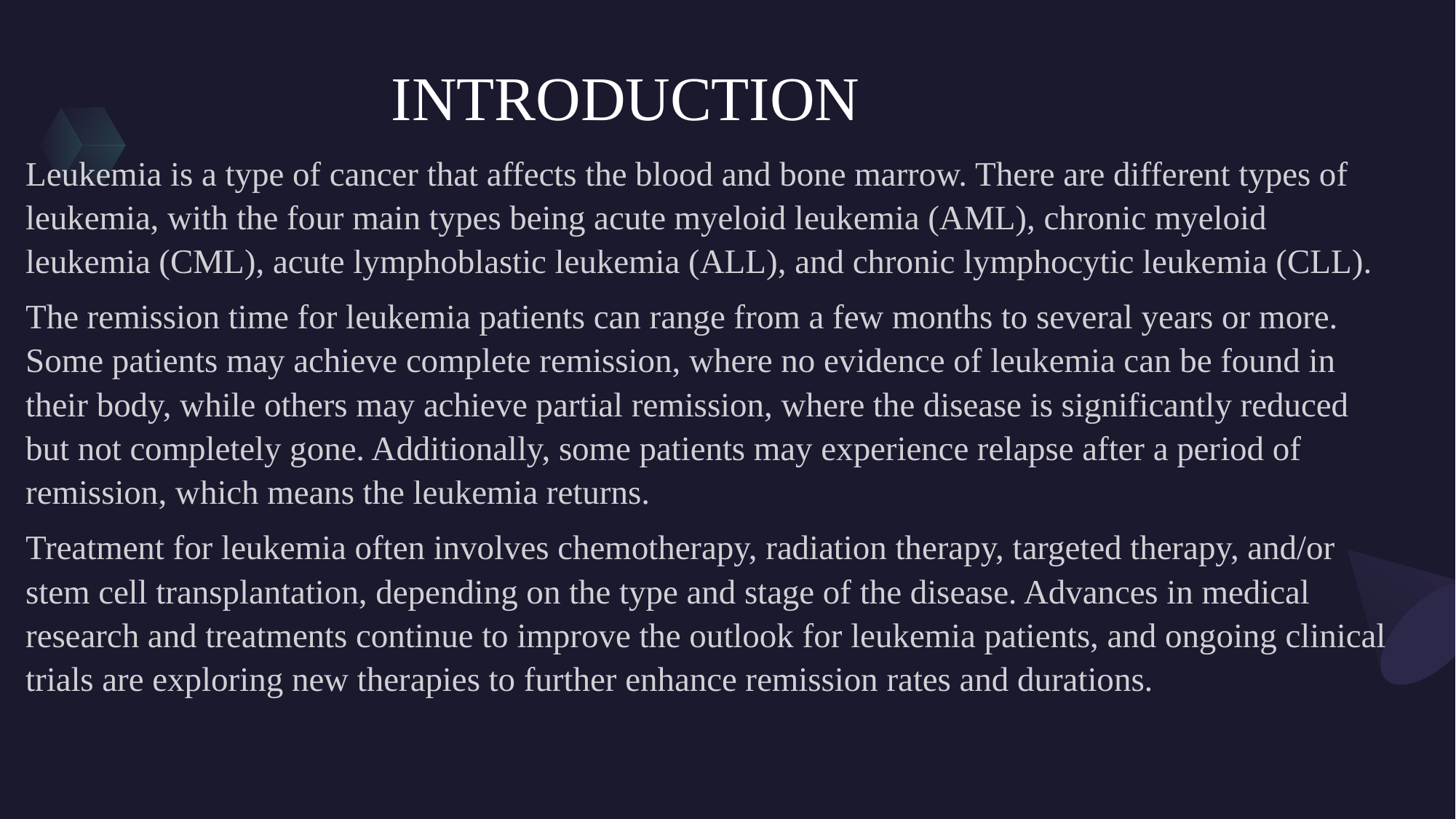

# INTRODUCTION
Leukemia is a type of cancer that affects the blood and bone marrow. There are different types of leukemia, with the four main types being acute myeloid leukemia (AML), chronic myeloid leukemia (CML), acute lymphoblastic leukemia (ALL), and chronic lymphocytic leukemia (CLL).
The remission time for leukemia patients can range from a few months to several years or more. Some patients may achieve complete remission, where no evidence of leukemia can be found in their body, while others may achieve partial remission, where the disease is significantly reduced but not completely gone. Additionally, some patients may experience relapse after a period of remission, which means the leukemia returns.
Treatment for leukemia often involves chemotherapy, radiation therapy, targeted therapy, and/or stem cell transplantation, depending on the type and stage of the disease. Advances in medical research and treatments continue to improve the outlook for leukemia patients, and ongoing clinical trials are exploring new therapies to further enhance remission rates and durations.